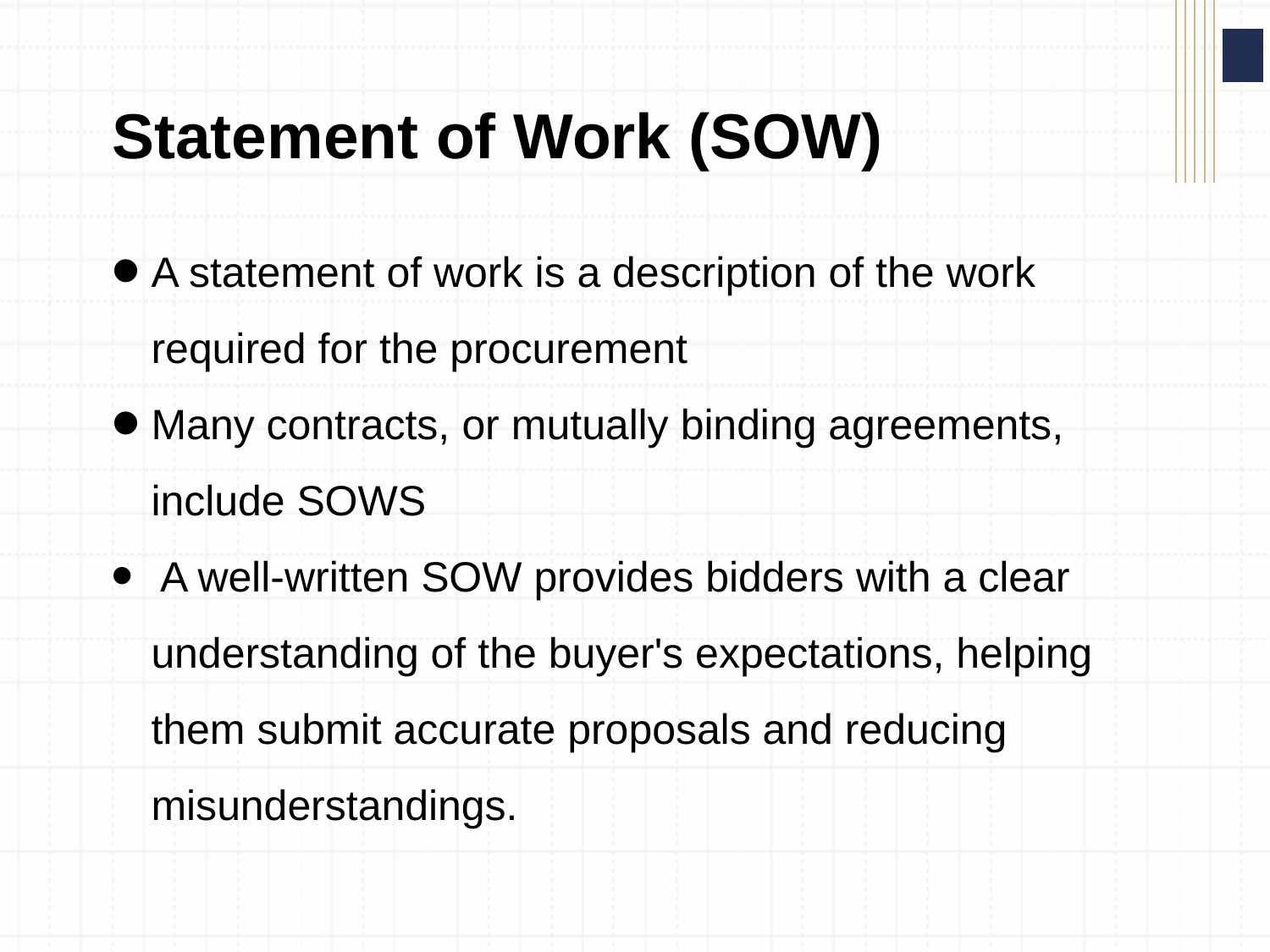

# Statement of Work (SOW)
A statement of work is a description of the work required for the procurement
Many contracts, or mutually binding agreements, include SOWS
 A well-written SOW provides bidders with a clear understanding of the buyer's expectations, helping them submit accurate proposals and reducing misunderstandings.